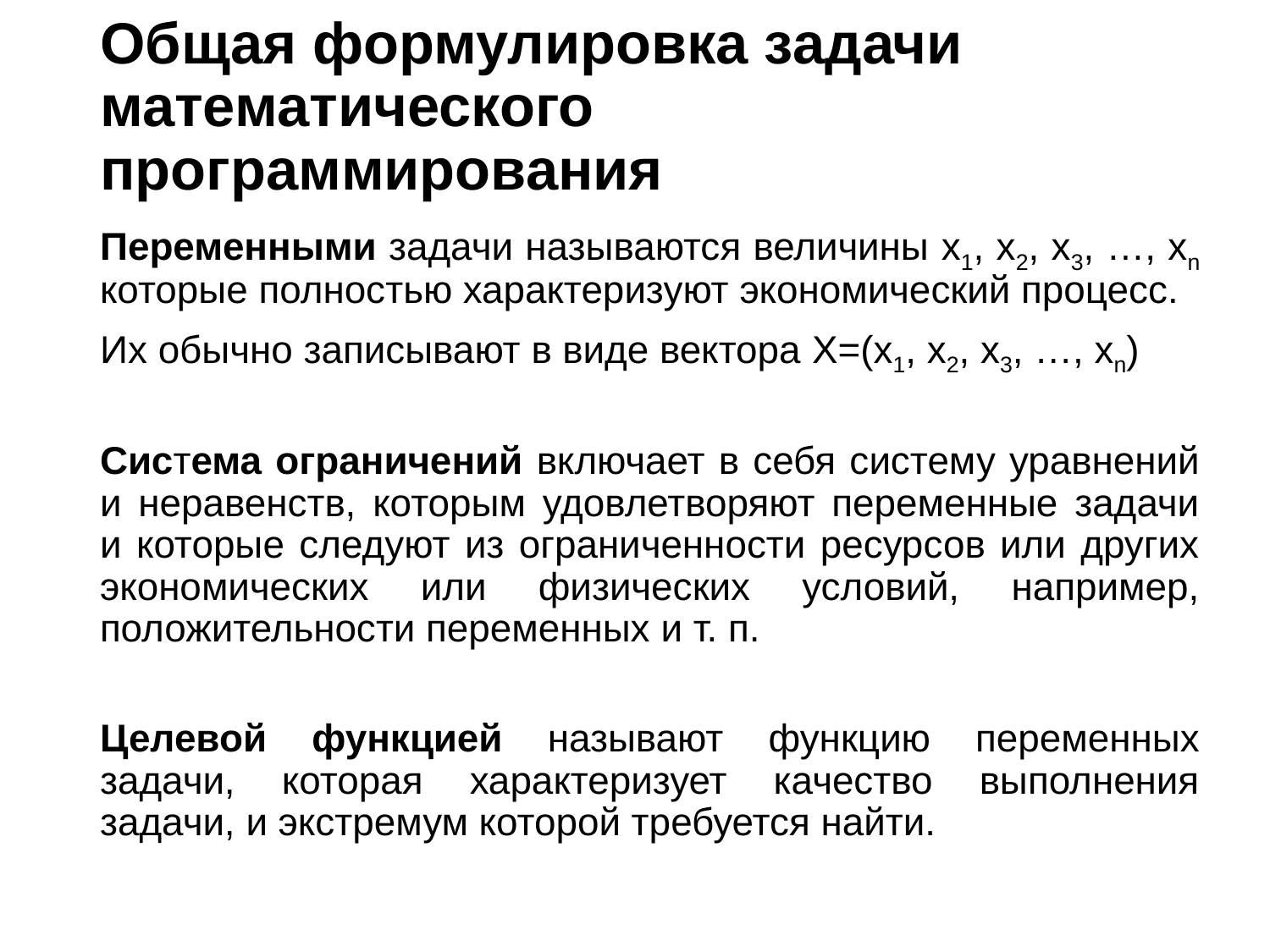

# Общая формулировка задачи математического программирования
Переменными задачи называются величины x1, x2, x3, …, xn которые полностью характеризуют экономический процесс.
Их обычно записывают в виде вектора X=(x1, x2, x3, …, xn)

Система ограничений включает в себя систему уравнений и неравенств, которым удовлетворяют переменные задачи и которые следуют из ограниченности ресурсов или других экономических или физических условий, например, положительности переменных и т. п.

Целевой функцией называют функцию переменных задачи, которая характеризует качество выполнения задачи, и экстремум которой требуется найти.